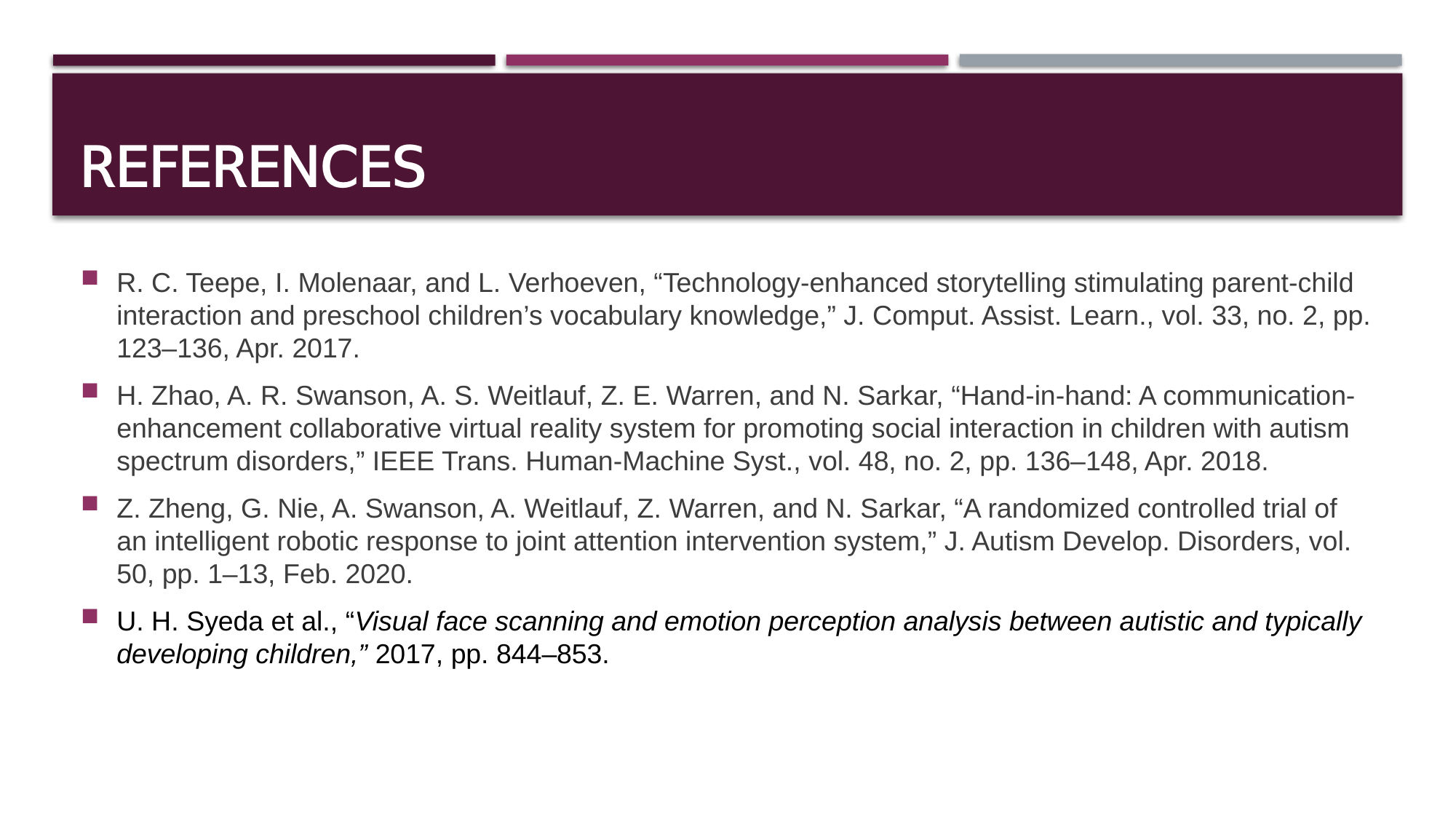

# REFERENCES
R. C. Teepe, I. Molenaar, and L. Verhoeven, “Technology-enhanced storytelling stimulating parent-child interaction and preschool children’s vocabulary knowledge,” J. Comput. Assist. Learn., vol. 33, no. 2, pp. 123–136, Apr. 2017.
H. Zhao, A. R. Swanson, A. S. Weitlauf, Z. E. Warren, and N. Sarkar, “Hand-in-hand: A communication-enhancement collaborative virtual reality system for promoting social interaction in children with autism spectrum disorders,” IEEE Trans. Human-Machine Syst., vol. 48, no. 2, pp. 136–148, Apr. 2018.
Z. Zheng, G. Nie, A. Swanson, A. Weitlauf, Z. Warren, and N. Sarkar, “A randomized controlled trial of an intelligent robotic response to joint attention intervention system,” J. Autism Develop. Disorders, vol. 50, pp. 1–13, Feb. 2020.
U. H. Syeda et al., “Visual face scanning and emotion perception analysis between autistic and typically developing children,” 2017, pp. 844–853.